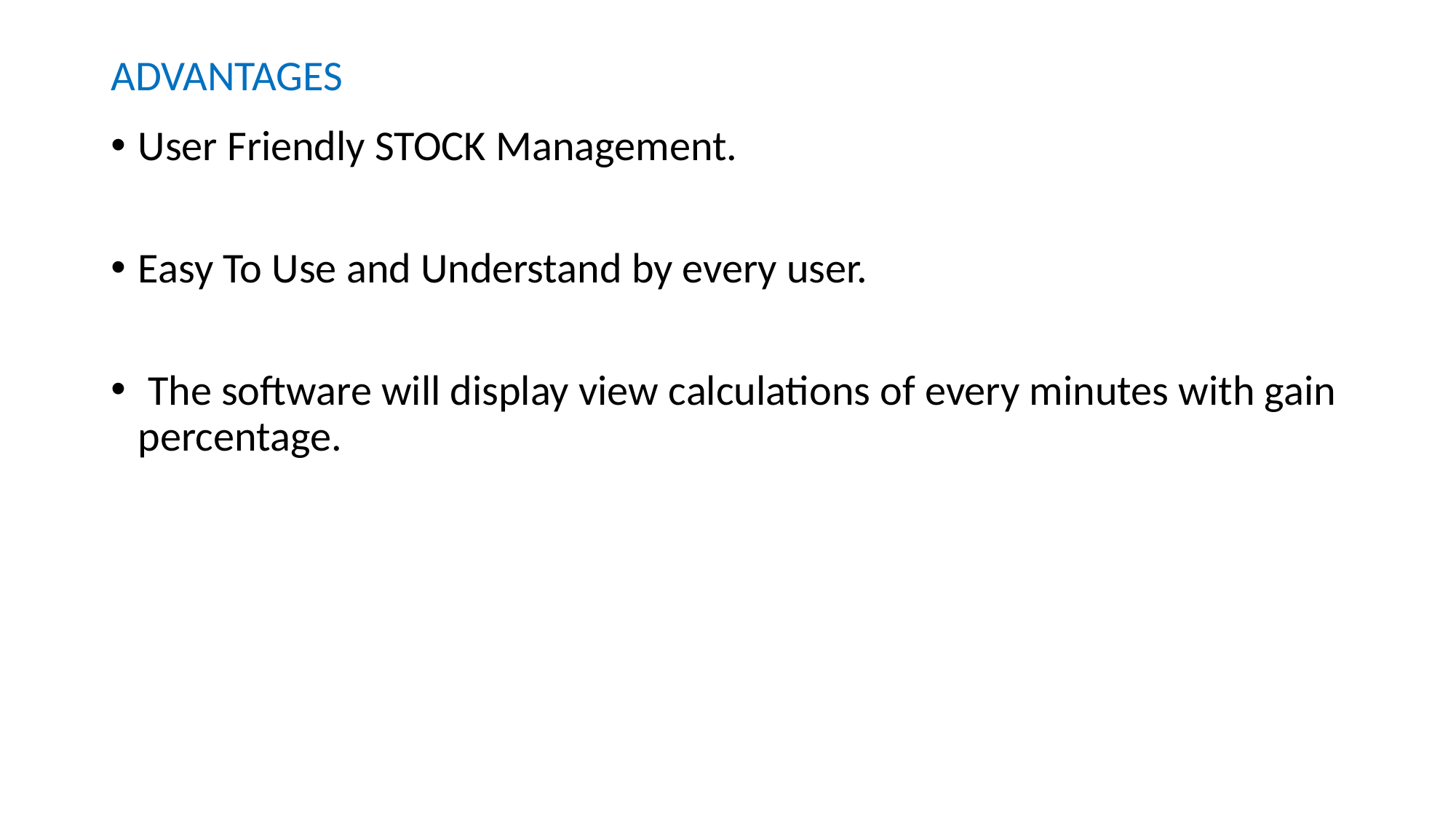

# ADVANTAGES
User Friendly STOCK Management.

Easy To Use and Understand by every user.

 The software will display view calculations of every minutes with gain percentage.